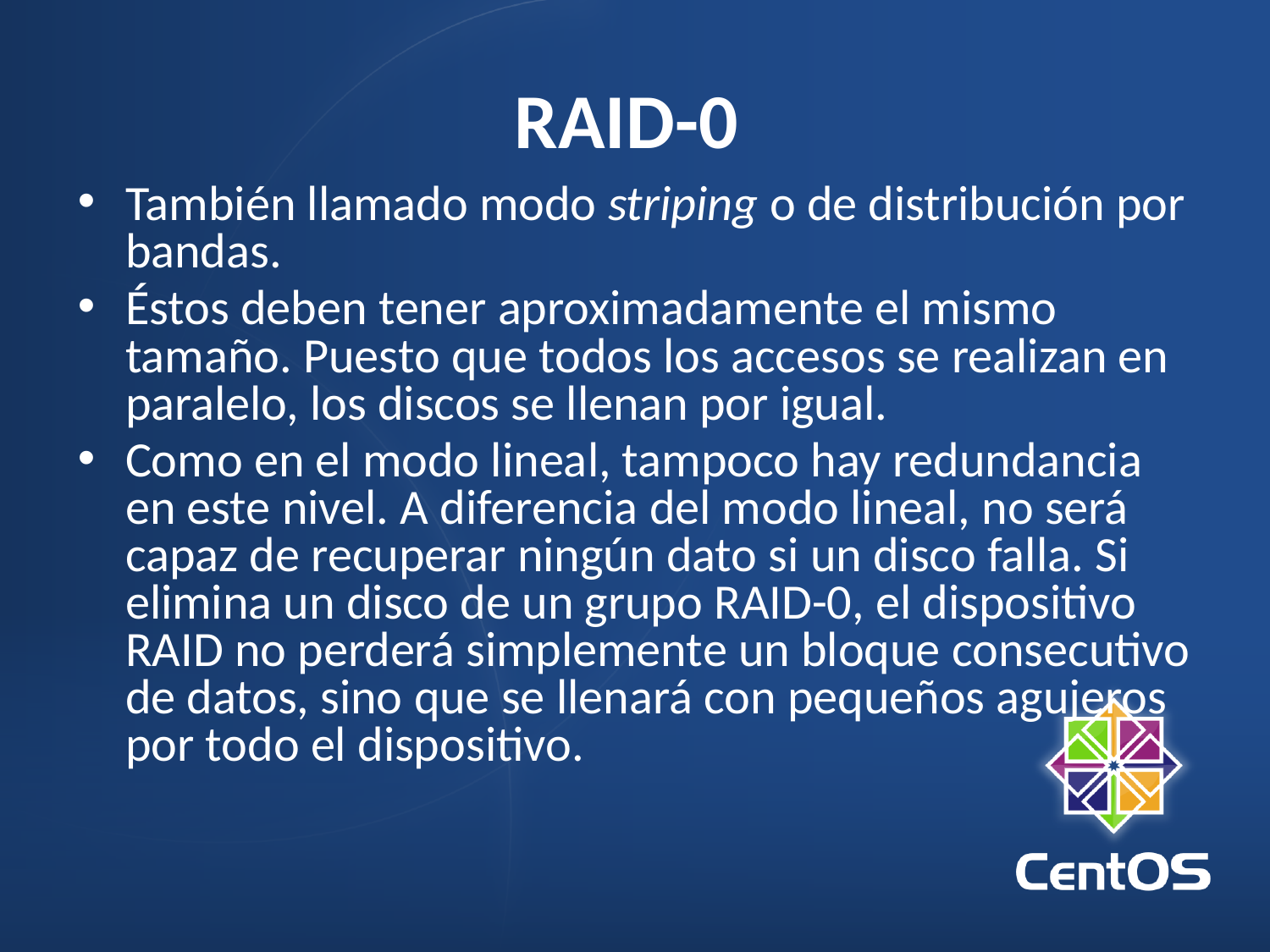

# RAID-0
También llamado modo striping o de distribución por bandas.
Éstos deben tener aproximadamente el mismo tamaño. Puesto que todos los accesos se realizan en paralelo, los discos se llenan por igual.
Como en el modo lineal, tampoco hay redundancia en este nivel. A diferencia del modo lineal, no será capaz de recuperar ningún dato si un disco falla. Si elimina un disco de un grupo RAID-0, el dispositivo RAID no perderá simplemente un bloque consecutivo de datos, sino que se llenará con pequeños agujeros por todo el dispositivo.